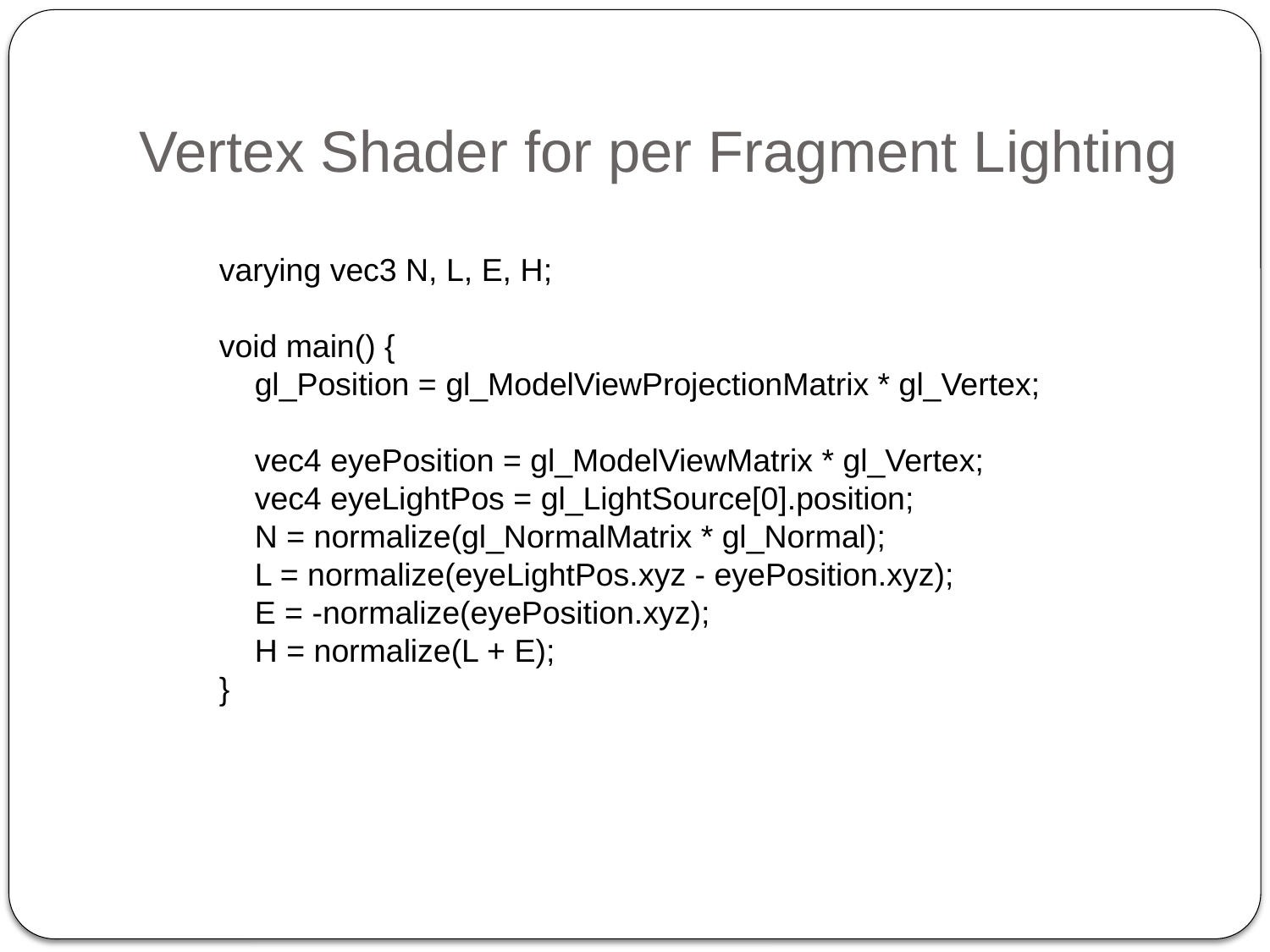

# Vertex Shader for per Fragment Lighting
varying vec3 N, L, E, H;

void main() {
    gl_Position = gl_ModelViewProjectionMatrix * gl_Vertex;

    vec4 eyePosition = gl_ModelViewMatrix * gl_Vertex;
    vec4 eyeLightPos = gl_LightSource[0].position;
    N = normalize(gl_NormalMatrix * gl_Normal);
    L = normalize(eyeLightPos.xyz - eyePosition.xyz);
    E = -normalize(eyePosition.xyz);
    H = normalize(L + E);
}